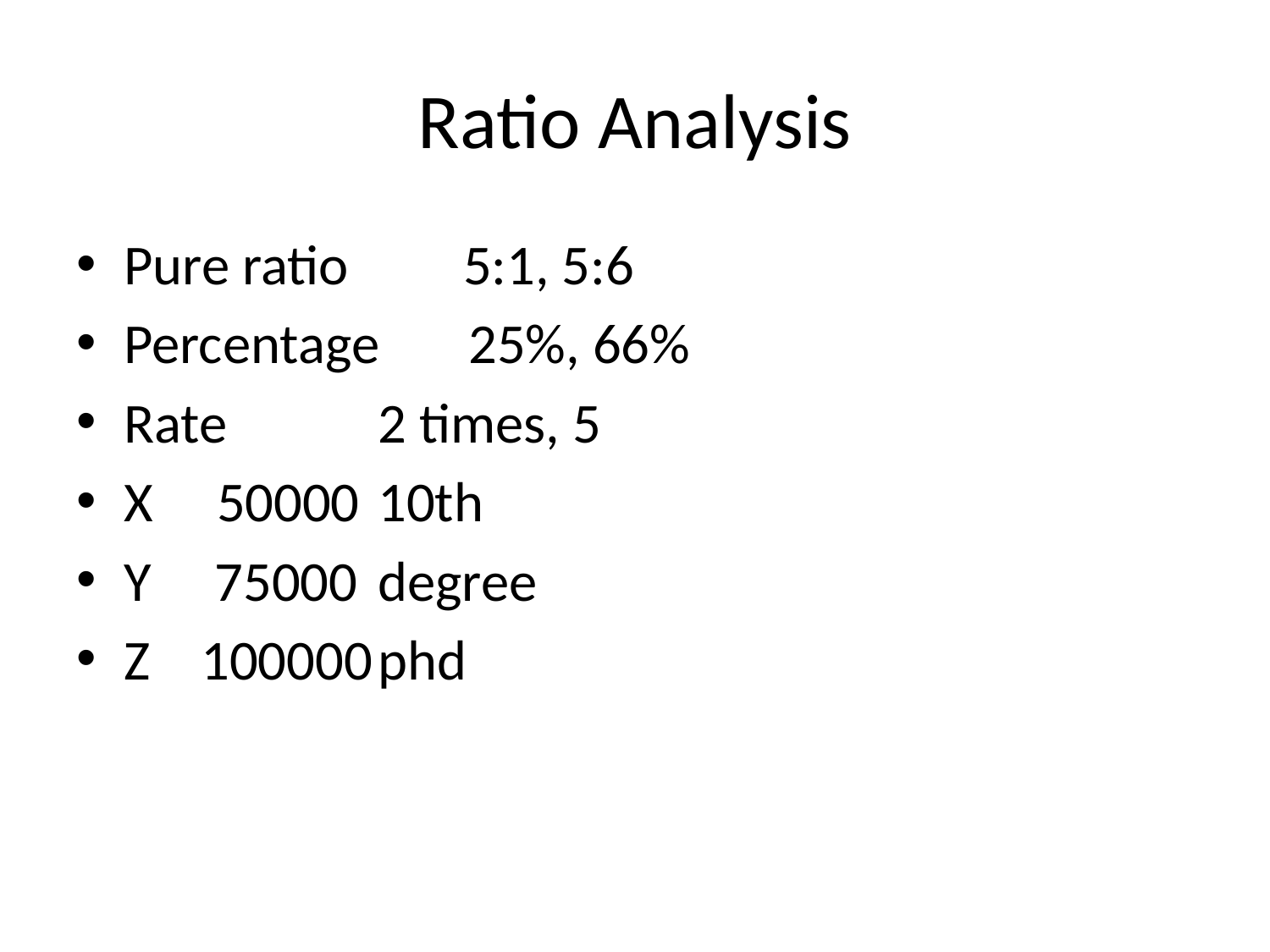

# Ratio Analysis
Pure ratio         5:1, 5:6
Percentage       25%, 66%
Rate 		2 times, 5
X     50000	10th
Y     75000	degree
Z    100000	phd